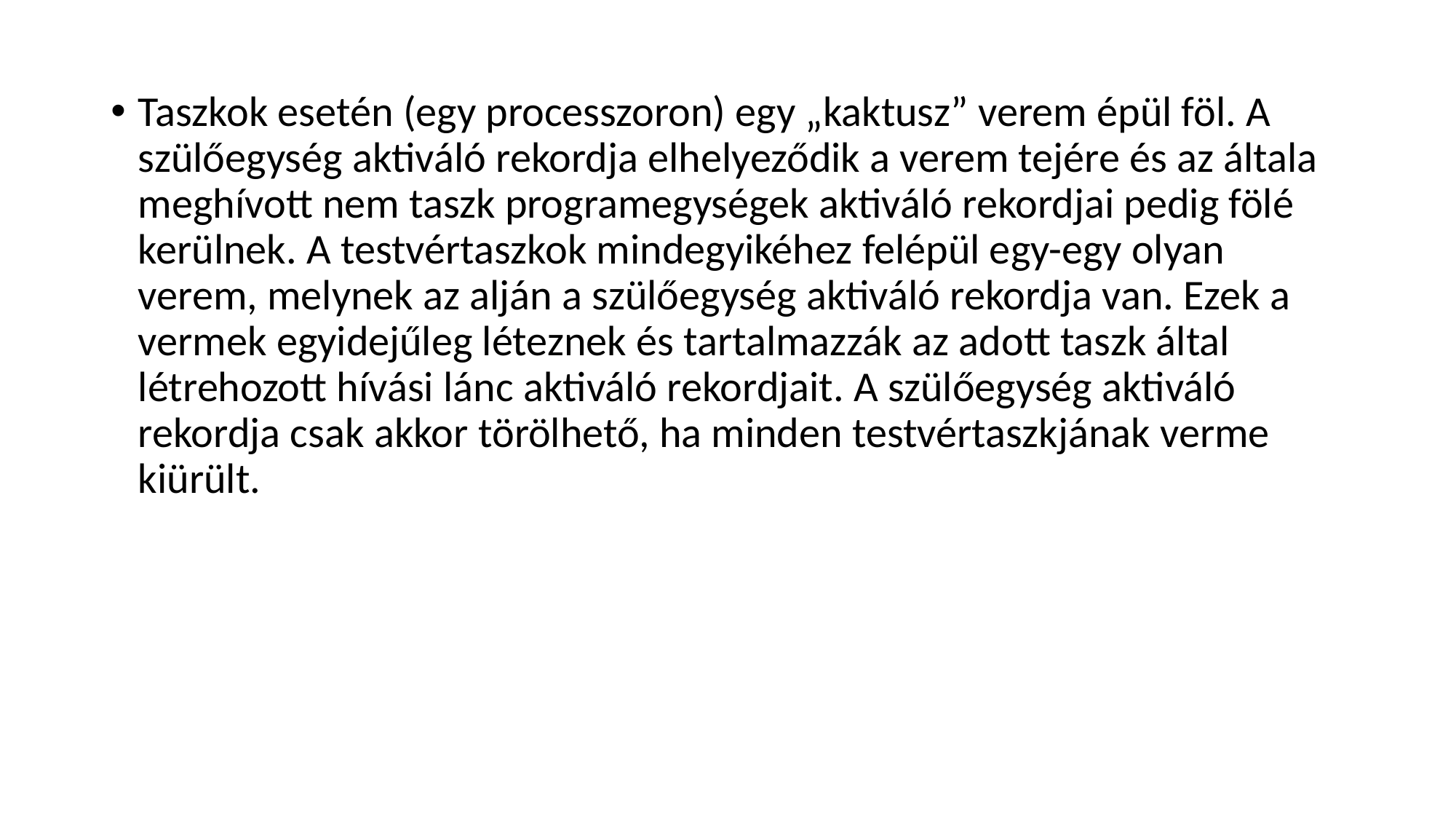

Taszkok esetén (egy processzoron) egy „kaktusz” verem épül föl. A szülőegység aktiváló rekordja elhelyeződik a verem tejére és az általa meghívott nem taszk programegységek aktiváló rekordjai pedig fölé kerülnek. A testvértaszkok mindegyikéhez felépül egy-egy olyan verem, melynek az alján a szülőegység aktiváló rekordja van. Ezek a vermek egyidejűleg léteznek és tartalmazzák az adott taszk által létrehozott hívási lánc aktiváló rekordjait. A szülőegység aktiváló rekordja csak akkor törölhető, ha minden testvértaszkjának verme kiürült.